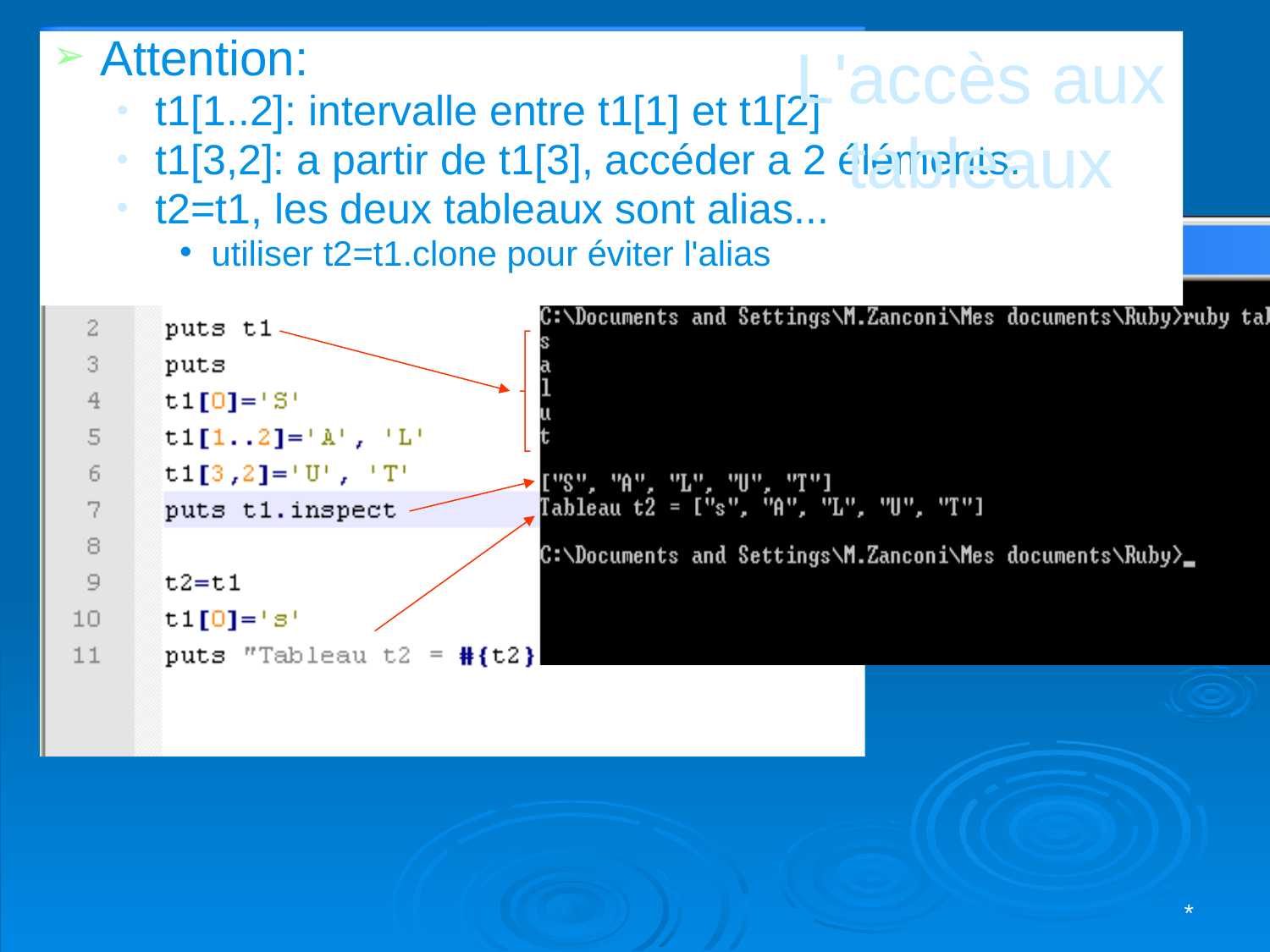

Attention:
t1[1..2]: intervalle entre t1[1] et t1[2]
t1[3,2]: a partir de t1[3], accéder a 2 éléments.
t2=t1, les deux tableaux sont alias...
utiliser t2=t1.clone pour éviter l'alias
# L'accès aux tableaux

*